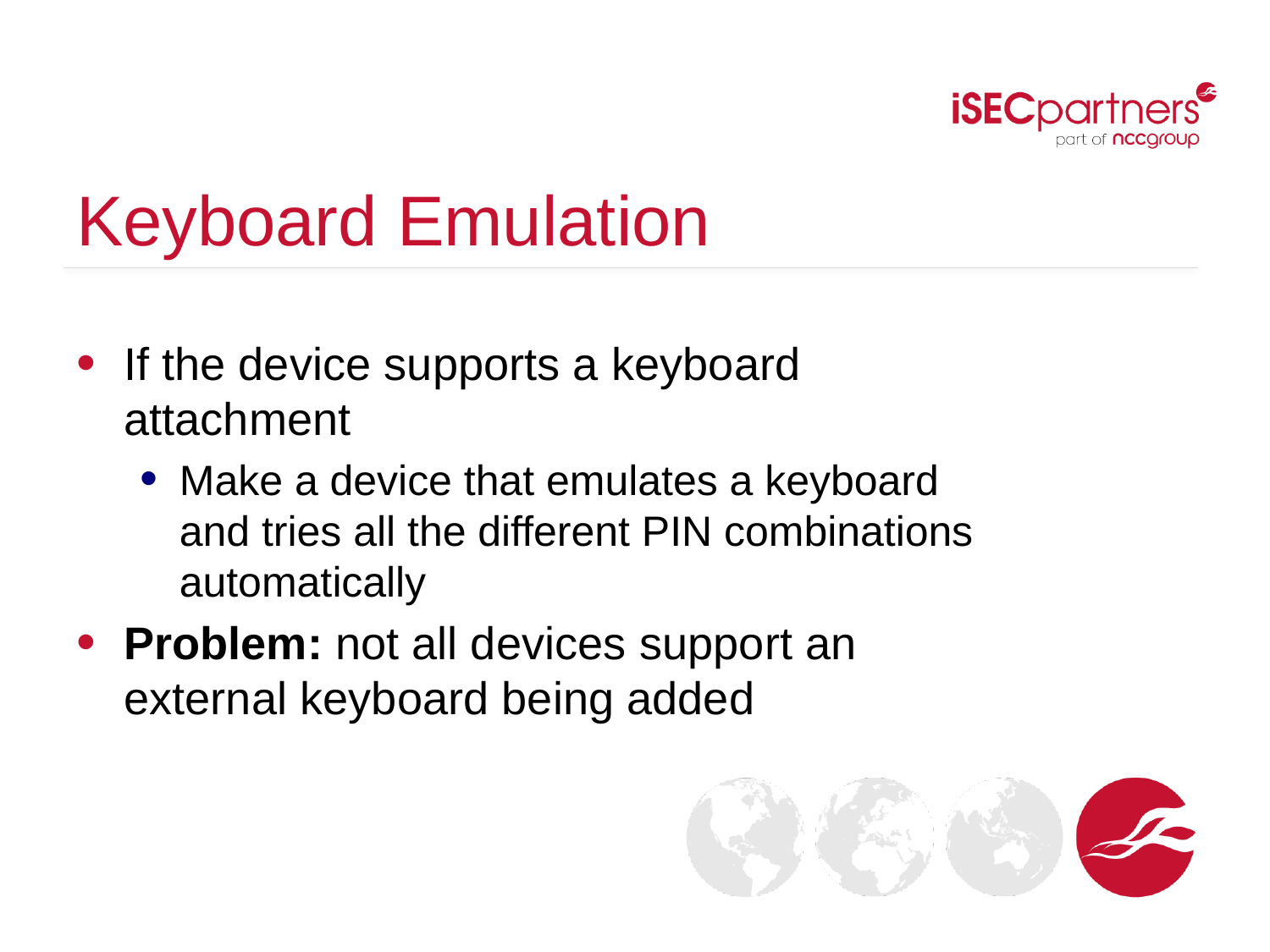

# Keyboard Emulation
If the device supports a keyboard attachment
Make a device that emulates a keyboard and tries all the different PIN combinations automatically
Problem: not all devices support an external keyboard being added